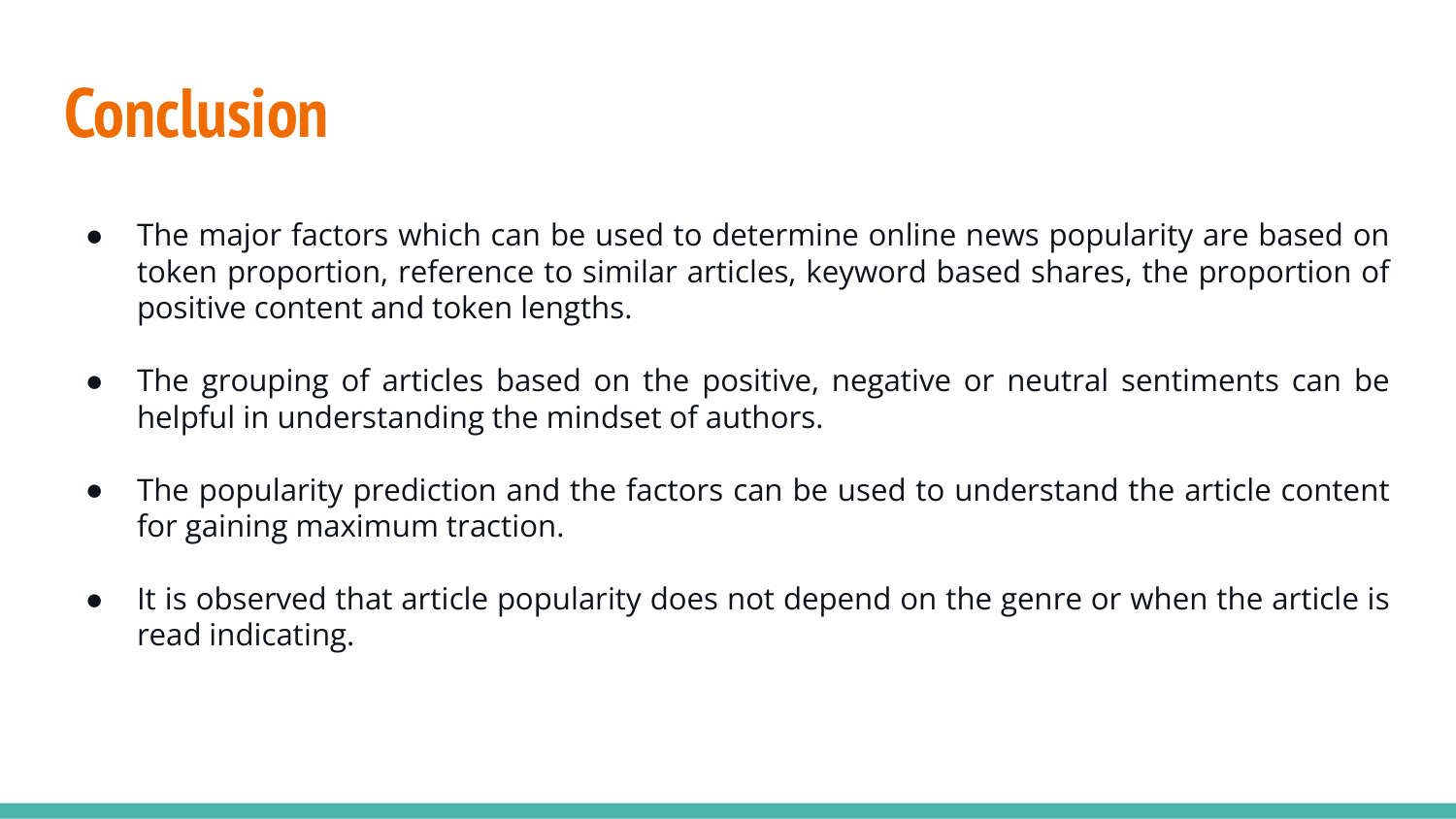

# Conclusion
The major factors which can be used to determine online news popularity are based on token proportion, reference to similar articles, keyword based shares, the proportion of positive content and token lengths.

The grouping of articles based on the positive, negative or neutral sentiments can be helpful in understanding the mindset of authors.

The popularity prediction and the factors can be used to understand the article content for gaining maximum traction.

It is observed that article popularity does not depend on the genre or when the article is read indicating.